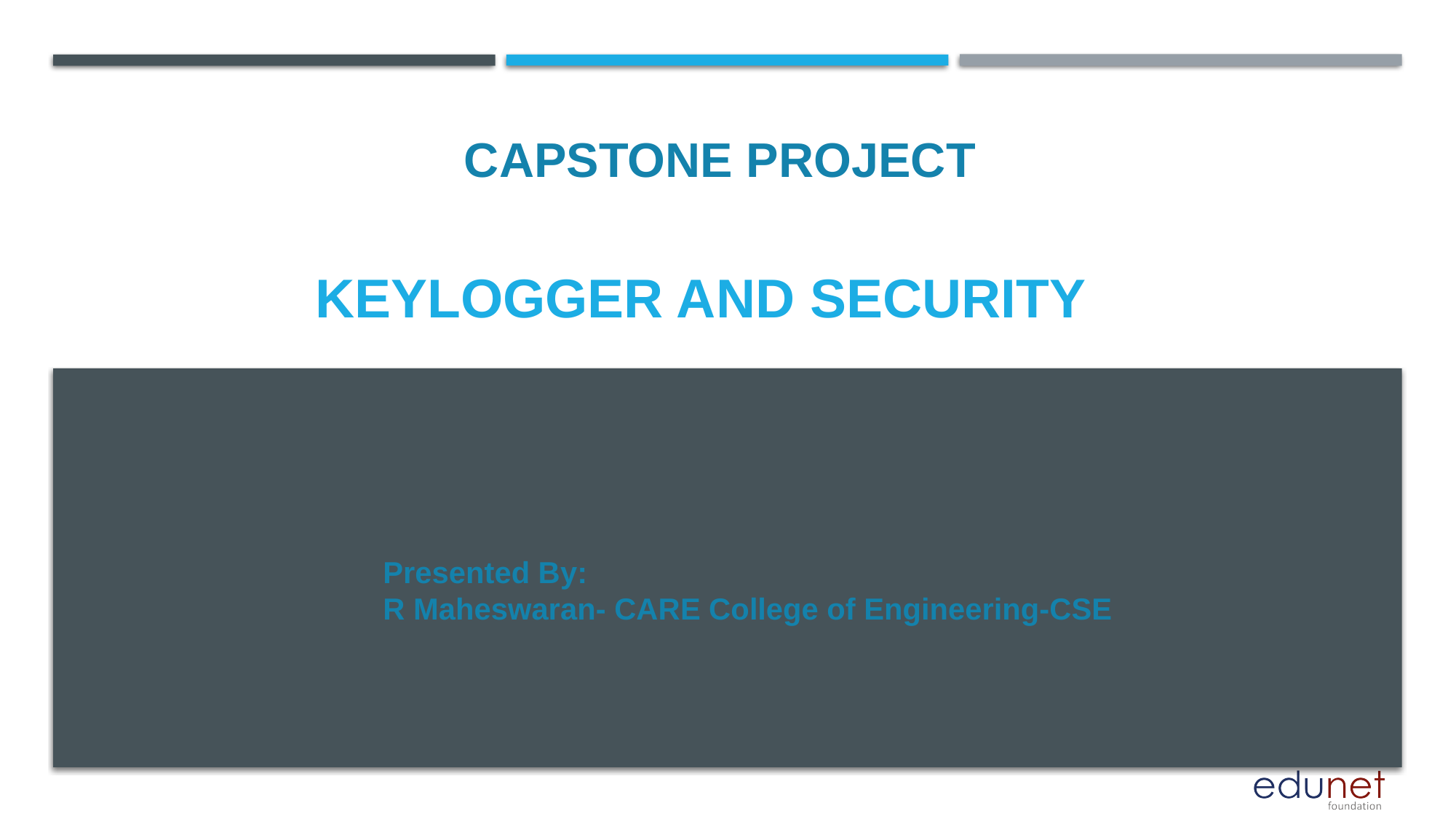

CAPSTONE PROJECT
# KEYLOGGER and security
Presented By:
R Maheswaran- CARE College of Engineering-CSE